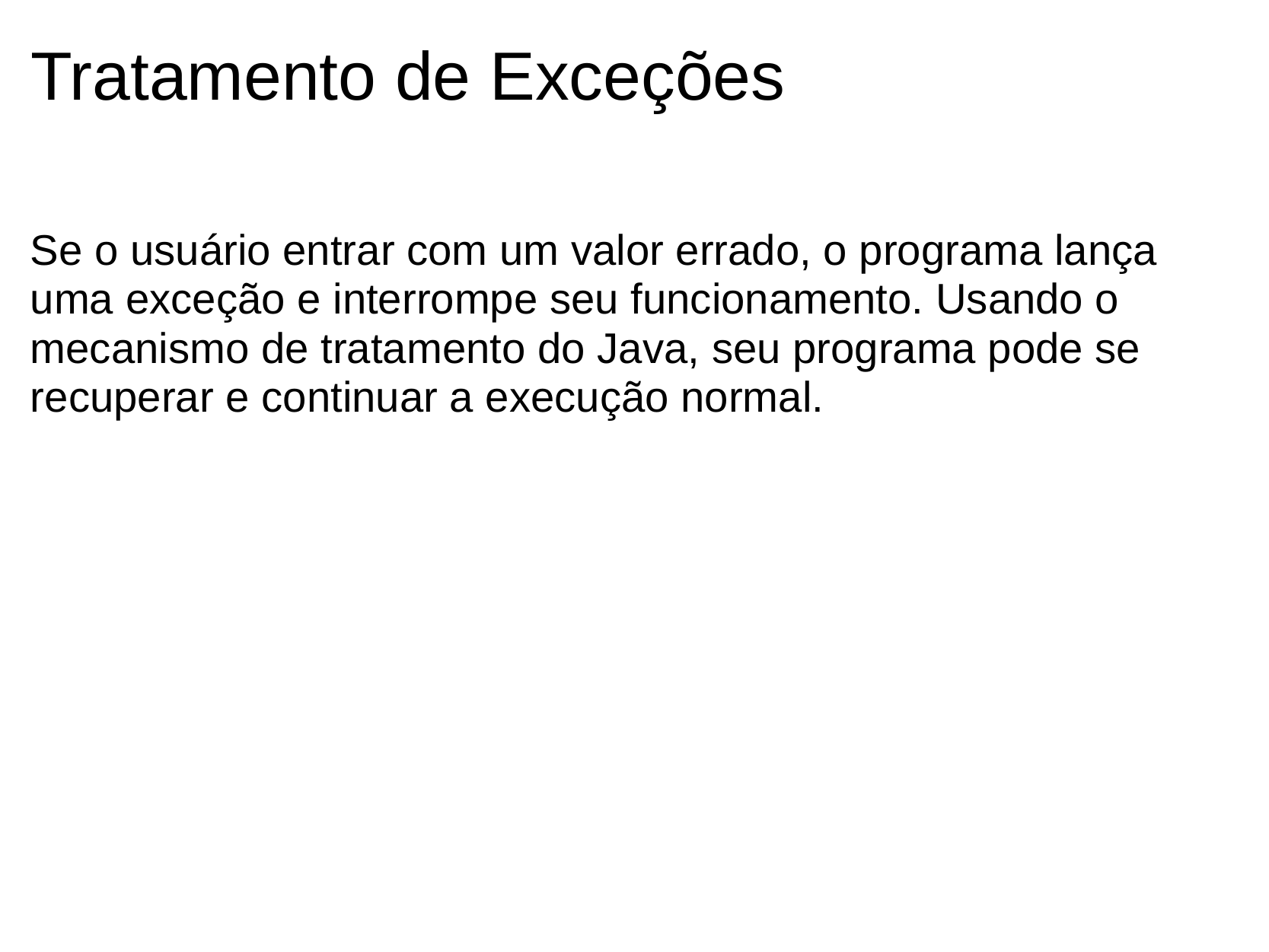

# Tratamento de Exceções
Se o usuário entrar com um valor errado, o programa lança uma exceção e interrompe seu funcionamento. Usando o mecanismo de tratamento do Java, seu programa pode se recuperar e continuar a execução normal.